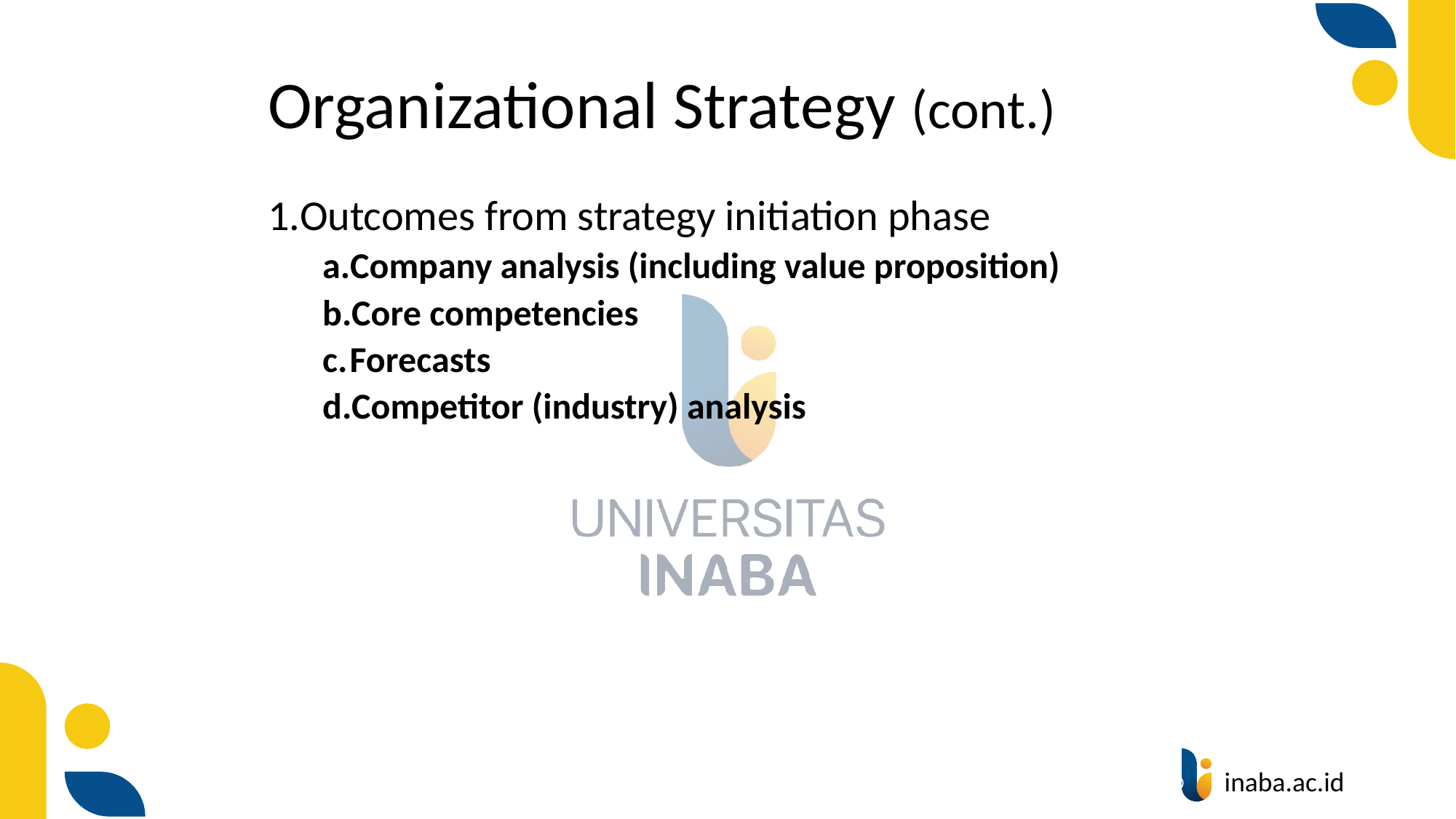

# Organizational Strategy (cont.)
Outcomes from strategy initiation phase
Company analysis (including value proposition)
Core competencies
Forecasts
Competitor (industry) analysis
22
© Prentice Hall 2020